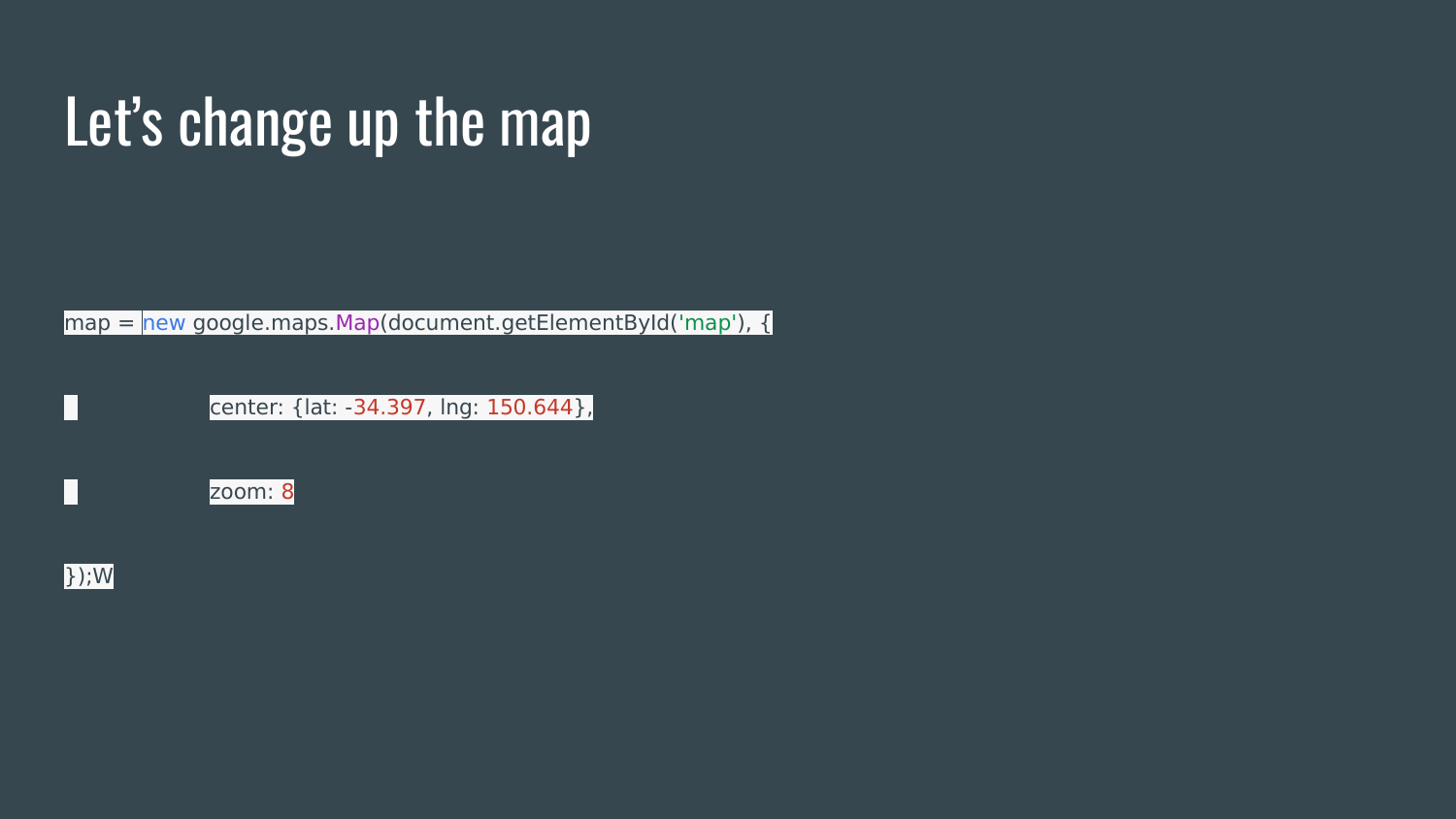

# Let’s change up the map

map = new google.maps.Map(document.getElementById('map'), {
  	center: {lat: -34.397, lng: 150.644},
  	zoom: 8
});W